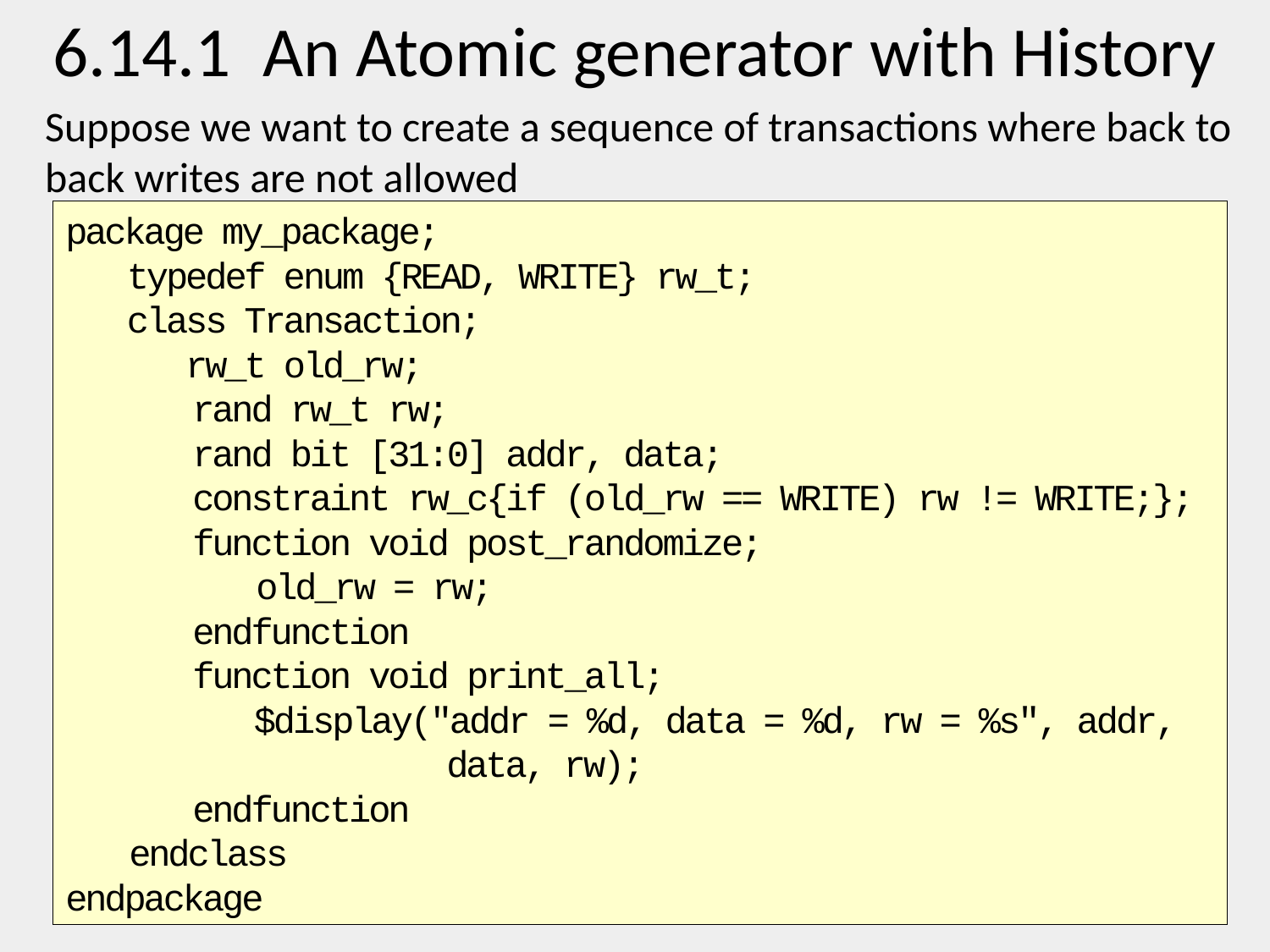

6.14.1  An Atomic generator with History
Suppose we want to create a sequence of transactions where back to back writes are not allowed
package my_package;
   typedef enum {READ, WRITE} rw_t;
   class Transaction;
      rw_t old_rw;
rand rw_t rw;
rand bit [31:0] addr, data;
constraint rw_c{if (old_rw == WRITE) rw != WRITE;};
function void post_randomize;
old_rw = rw;
endfunction
function void print_all;
   $display("addr = %d, data = %d, rw = %s", addr, 	  		data, rw);
endfunction
endclass
endpackage
Chapter 6 Copyright 2011 G. Tumbush, C. Spear v1.2
49